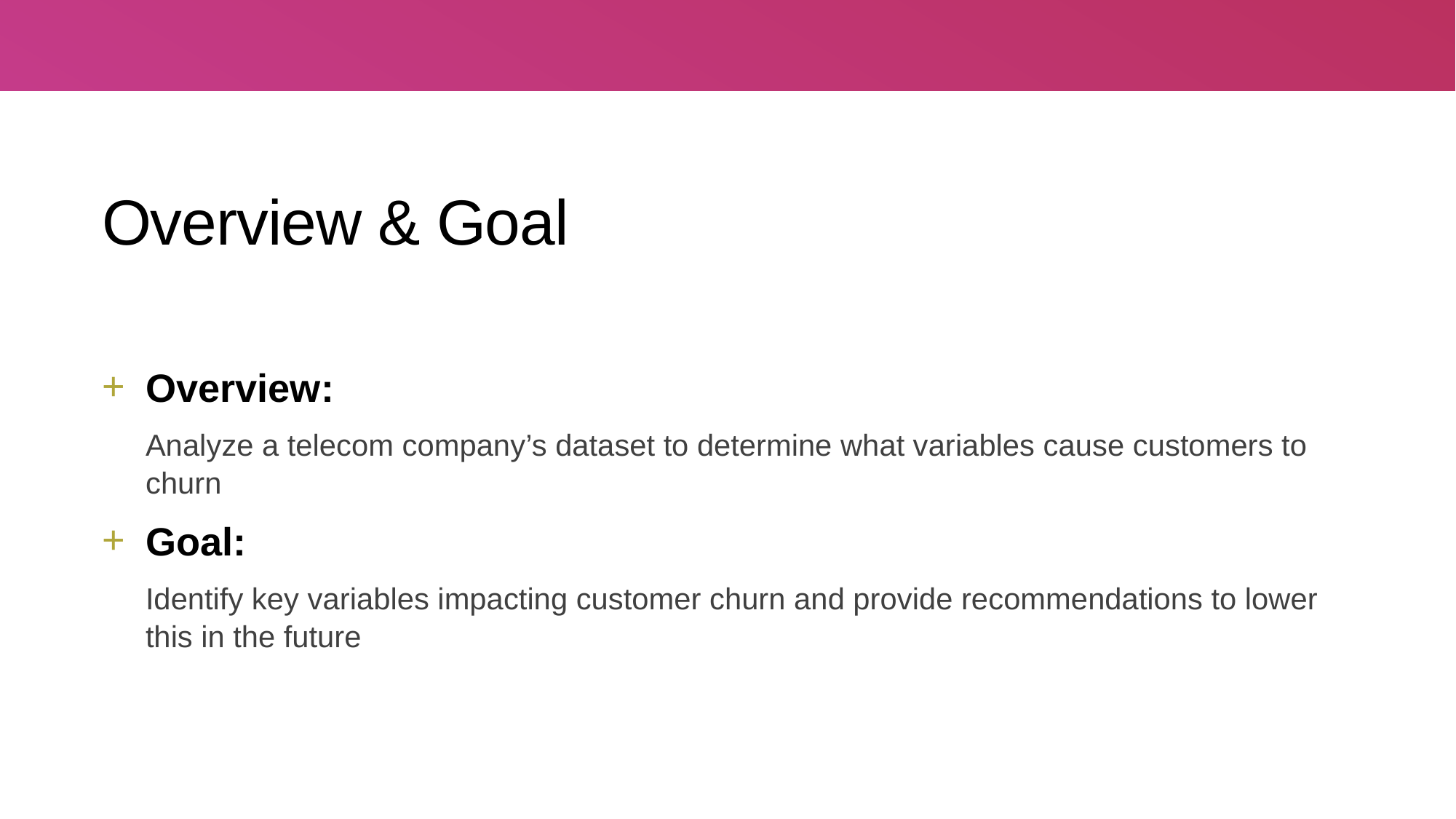

# Overview & Goal
Overview:
Analyze a telecom company’s dataset to determine what variables cause customers to churn
Goal:
Identify key variables impacting customer churn and provide recommendations to lower this in the future